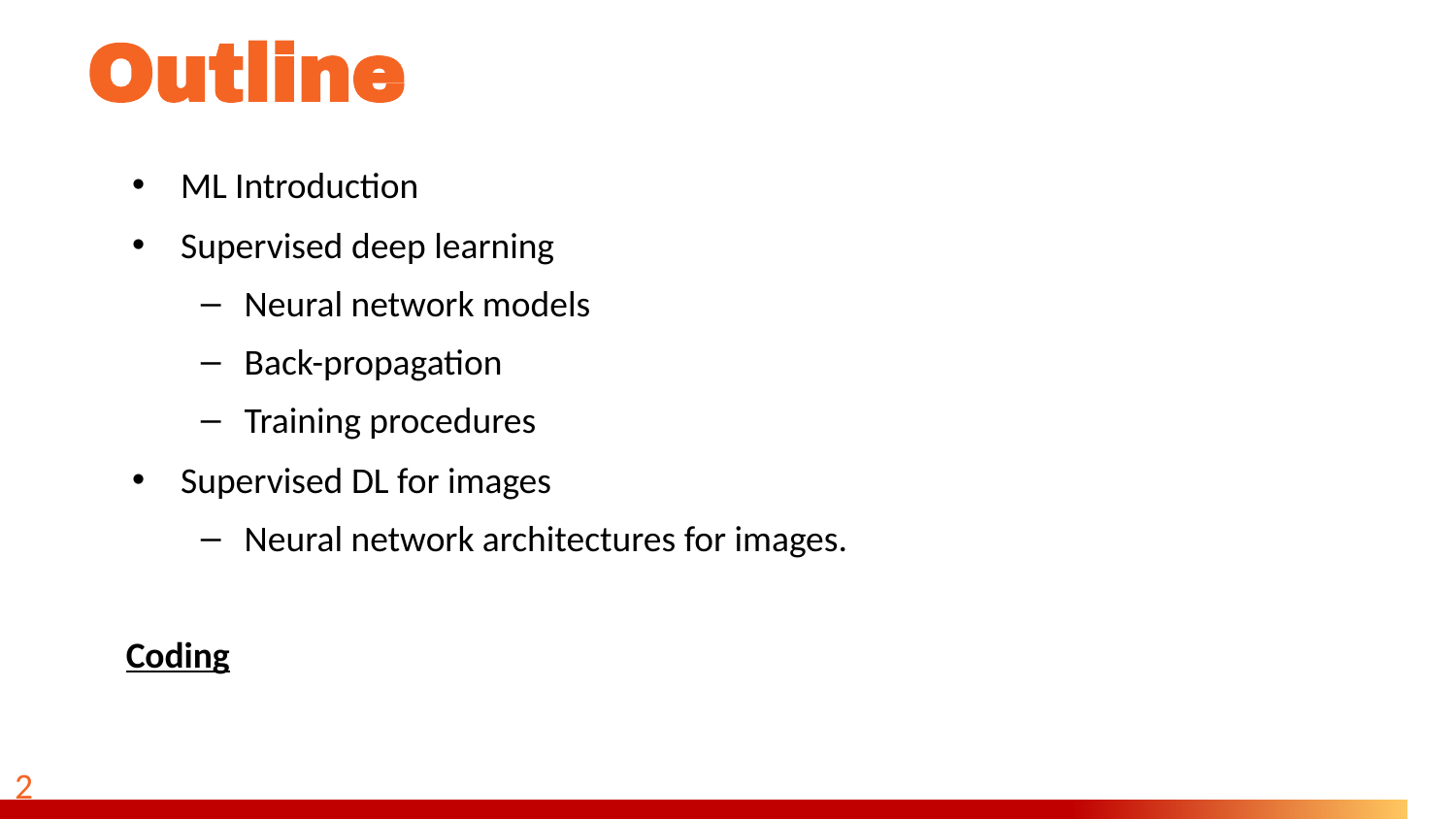

# Outline
ML Introduction
Supervised deep learning
Neural network models
Back-propagation
Training procedures
Supervised DL for images
Neural network architectures for images.

Coding